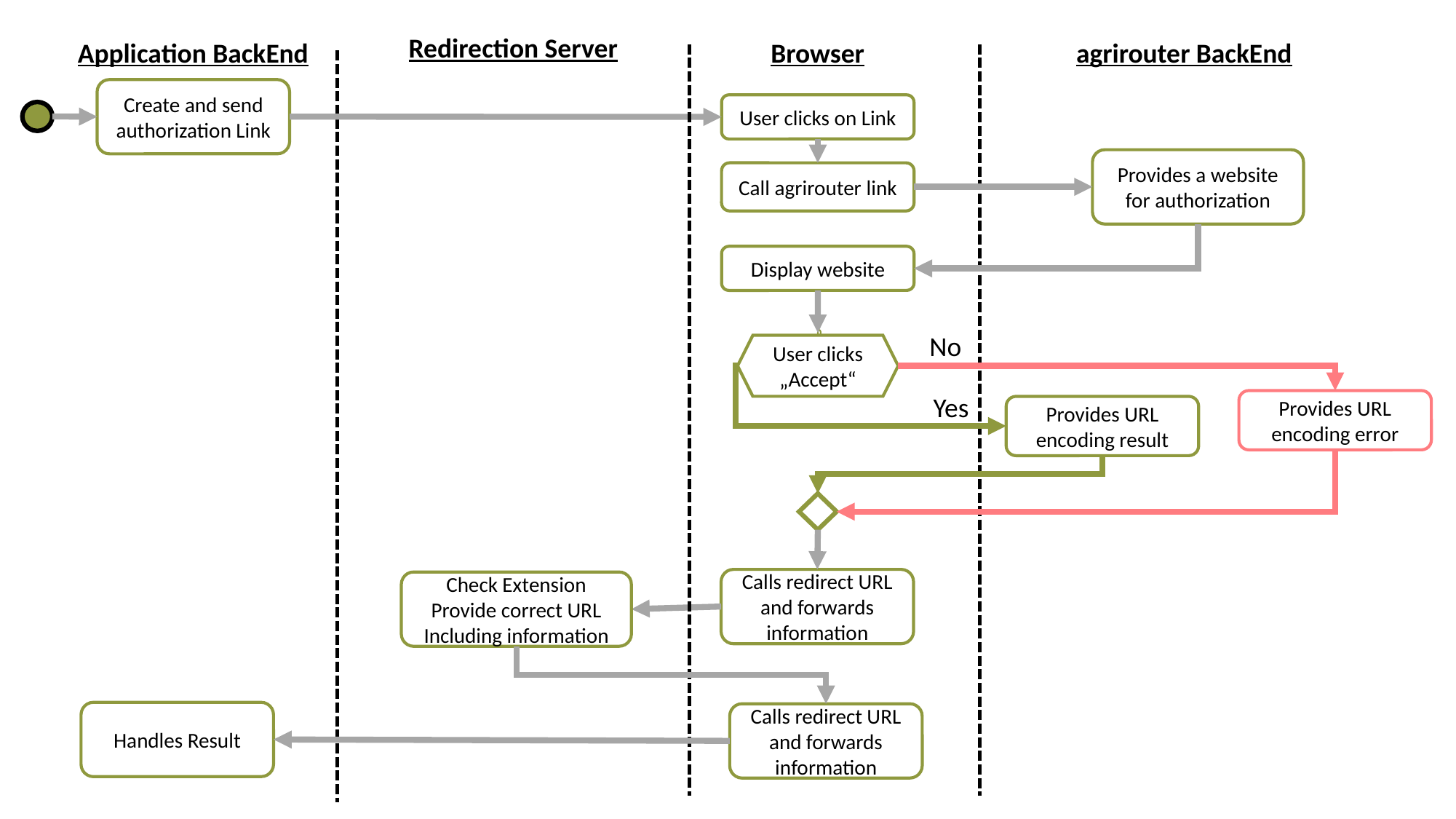

Redirection Server
Application BackEnd
Browser
agrirouter BackEnd
Create and send authorization Link
User clicks on Link

Provides a website for authorization
Call agrirouter link
Display website
No

User clicks „Accept“
Yes
Provides URL encoding error
Provides URL encoding result

Calls redirect URL and forwards information
Check Extension
Provide correct URL
Including information
Handles Result
Calls redirect URL and forwards information